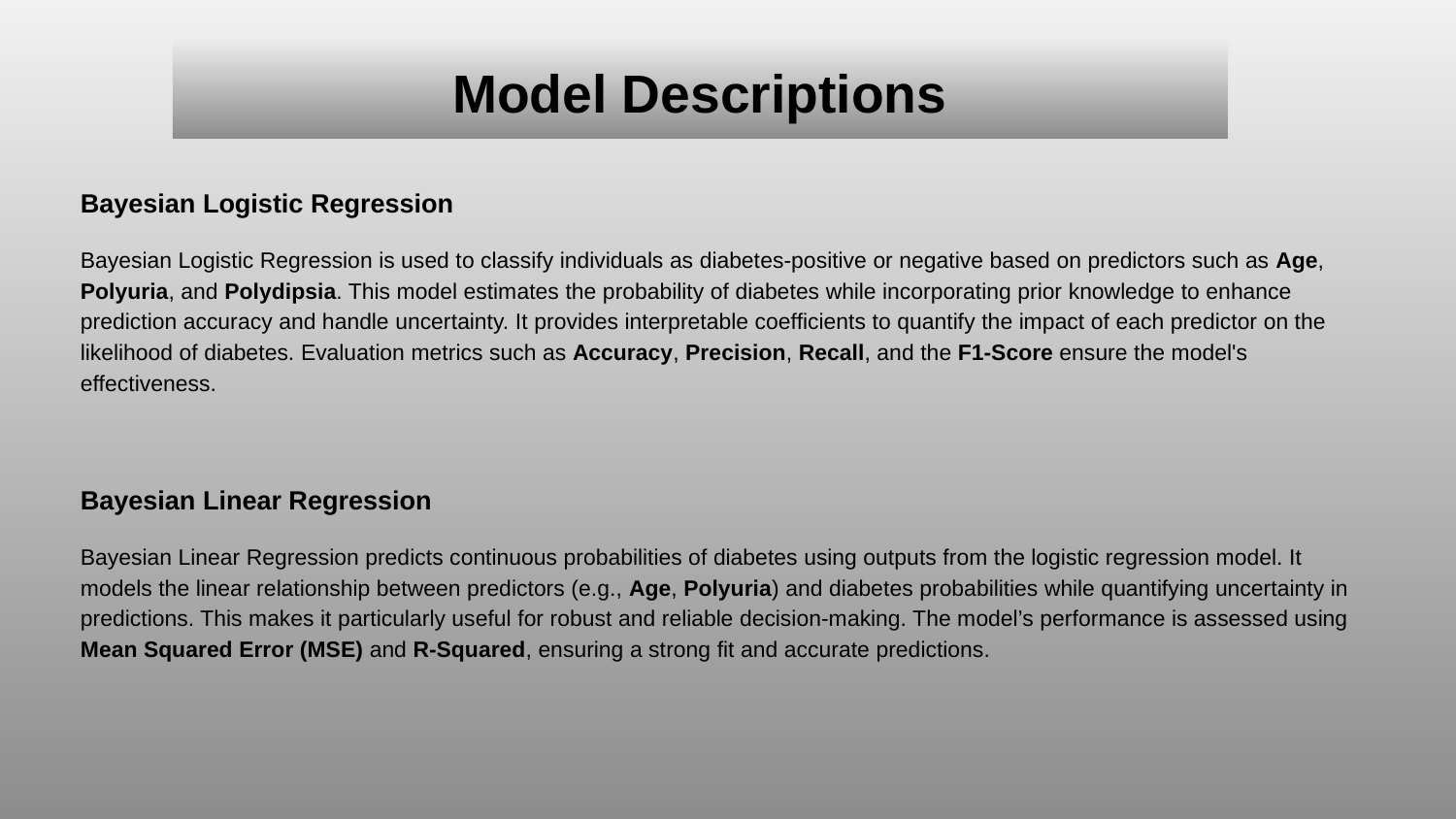

Model Descriptions
Bayesian Logistic Regression
Bayesian Logistic Regression is used to classify individuals as diabetes-positive or negative based on predictors such as Age, Polyuria, and Polydipsia. This model estimates the probability of diabetes while incorporating prior knowledge to enhance prediction accuracy and handle uncertainty. It provides interpretable coefficients to quantify the impact of each predictor on the likelihood of diabetes. Evaluation metrics such as Accuracy, Precision, Recall, and the F1-Score ensure the model's effectiveness.

Bayesian Linear Regression
Bayesian Linear Regression predicts continuous probabilities of diabetes using outputs from the logistic regression model. It models the linear relationship between predictors (e.g., Age, Polyuria) and diabetes probabilities while quantifying uncertainty in predictions. This makes it particularly useful for robust and reliable decision-making. The model’s performance is assessed using Mean Squared Error (MSE) and R-Squared, ensuring a strong fit and accurate predictions.